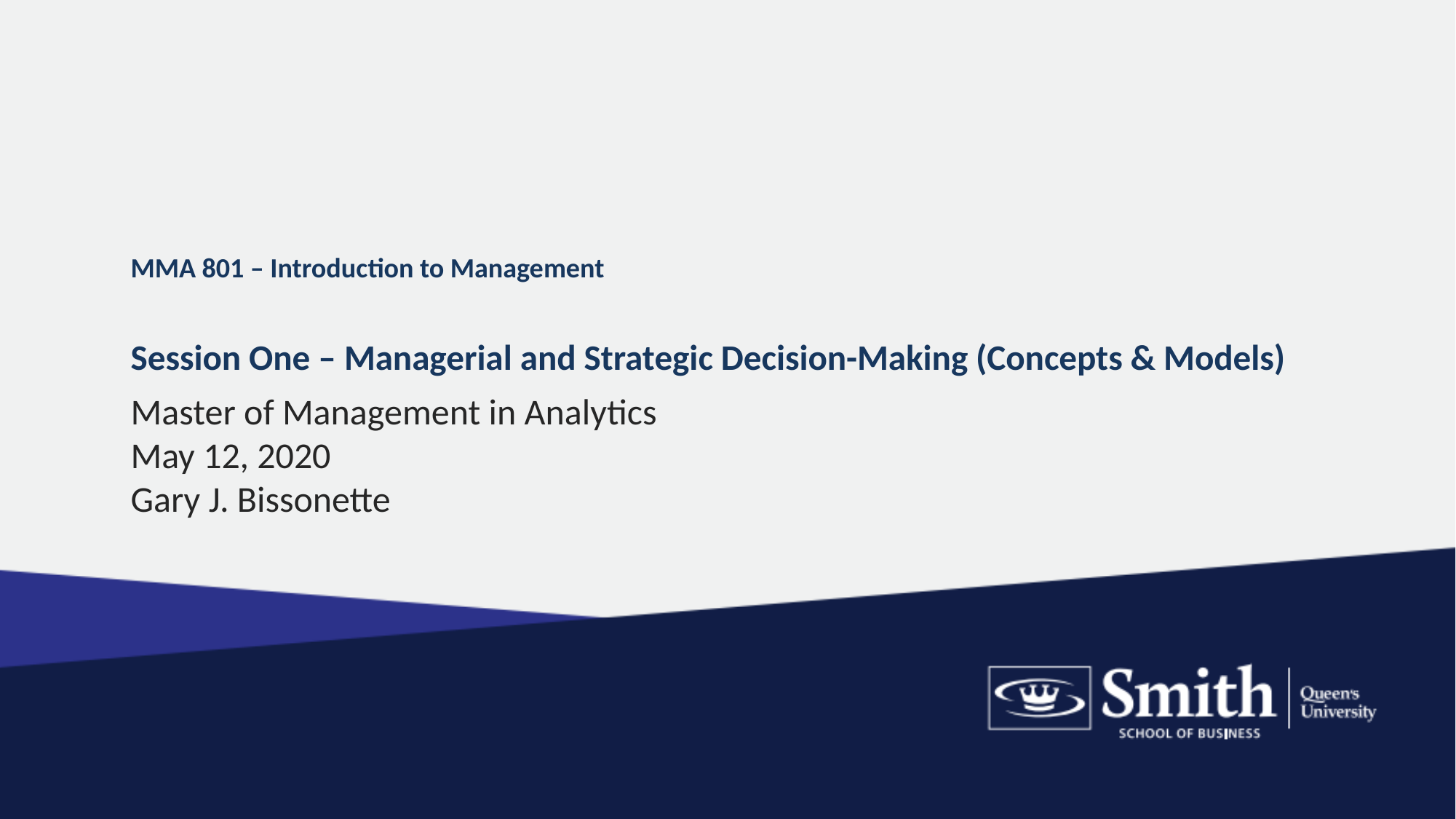

# MMA 801 – Introduction to Management Session One – Managerial and Strategic Decision-Making (Concepts & Models)
Master of Management in Analytics
May 12, 2020
Gary J. Bissonette